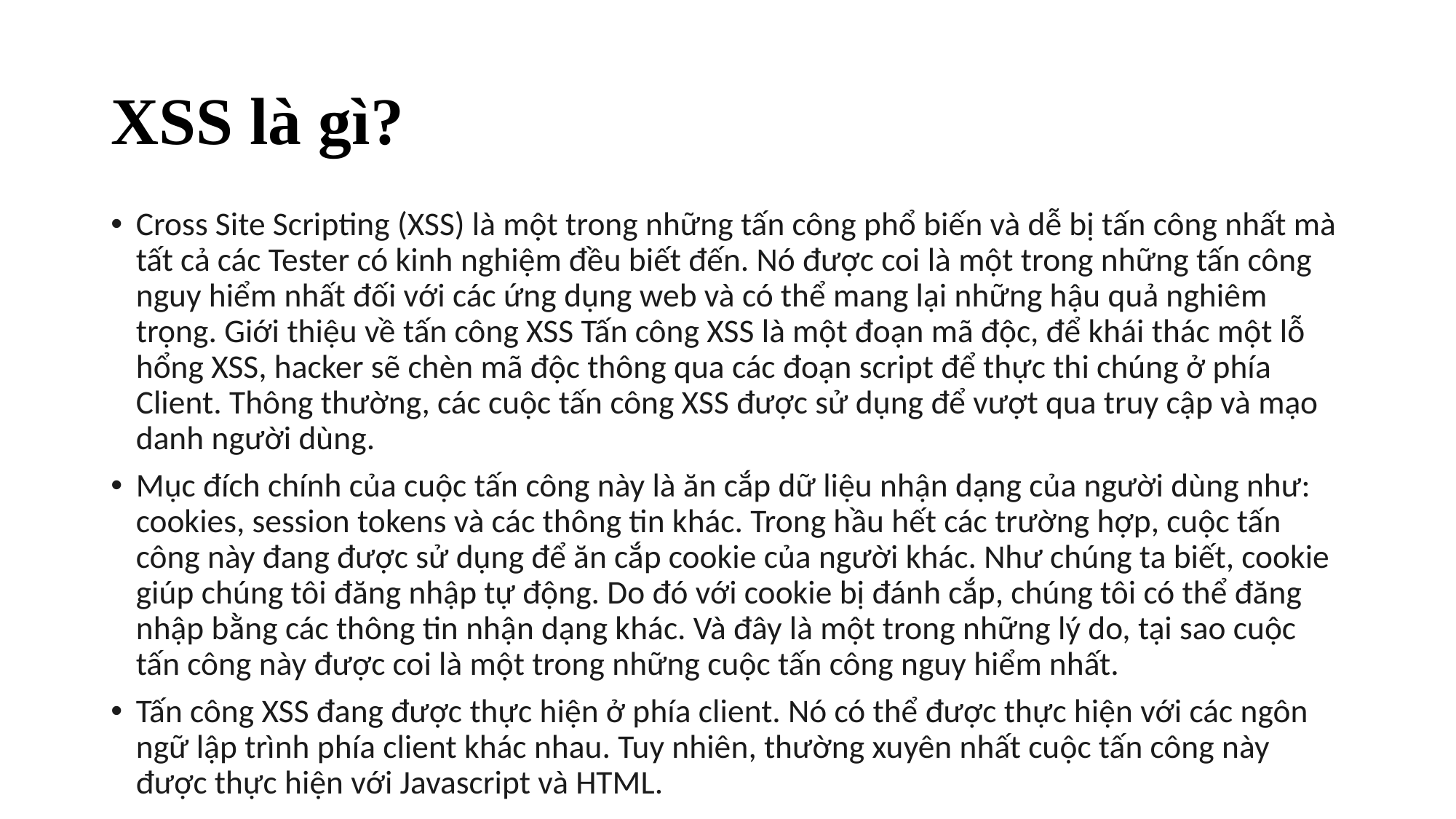

# XSS là gì?
Cross Site Scripting (XSS) là một trong những tấn công phổ biến và dễ bị tấn công nhất mà tất cả các Tester có kinh nghiệm đều biết đến. Nó được coi là một trong những tấn công nguy hiểm nhất đối với các ứng dụng web và có thể mang lại những hậu quả nghiêm trọng. Giới thiệu về tấn công XSS Tấn công XSS là một đoạn mã độc, để khái thác một lỗ hổng XSS, hacker sẽ chèn mã độc thông qua các đoạn script để thực thi chúng ở phía Client. Thông thường, các cuộc tấn công XSS được sử dụng để vượt qua truy cập và mạo danh người dùng.
Mục đích chính của cuộc tấn công này là ăn cắp dữ liệu nhận dạng của người dùng như: cookies, session tokens và các thông tin khác. Trong hầu hết các trường hợp, cuộc tấn công này đang được sử dụng để ăn cắp cookie của người khác. Như chúng ta biết, cookie giúp chúng tôi đăng nhập tự động. Do đó với cookie bị đánh cắp, chúng tôi có thể đăng nhập bằng các thông tin nhận dạng khác. Và đây là một trong những lý do, tại sao cuộc tấn công này được coi là một trong những cuộc tấn công nguy hiểm nhất.
Tấn công XSS đang được thực hiện ở phía client. Nó có thể được thực hiện với các ngôn ngữ lập trình phía client khác nhau. Tuy nhiên, thường xuyên nhất cuộc tấn công này được thực hiện với Javascript và HTML.